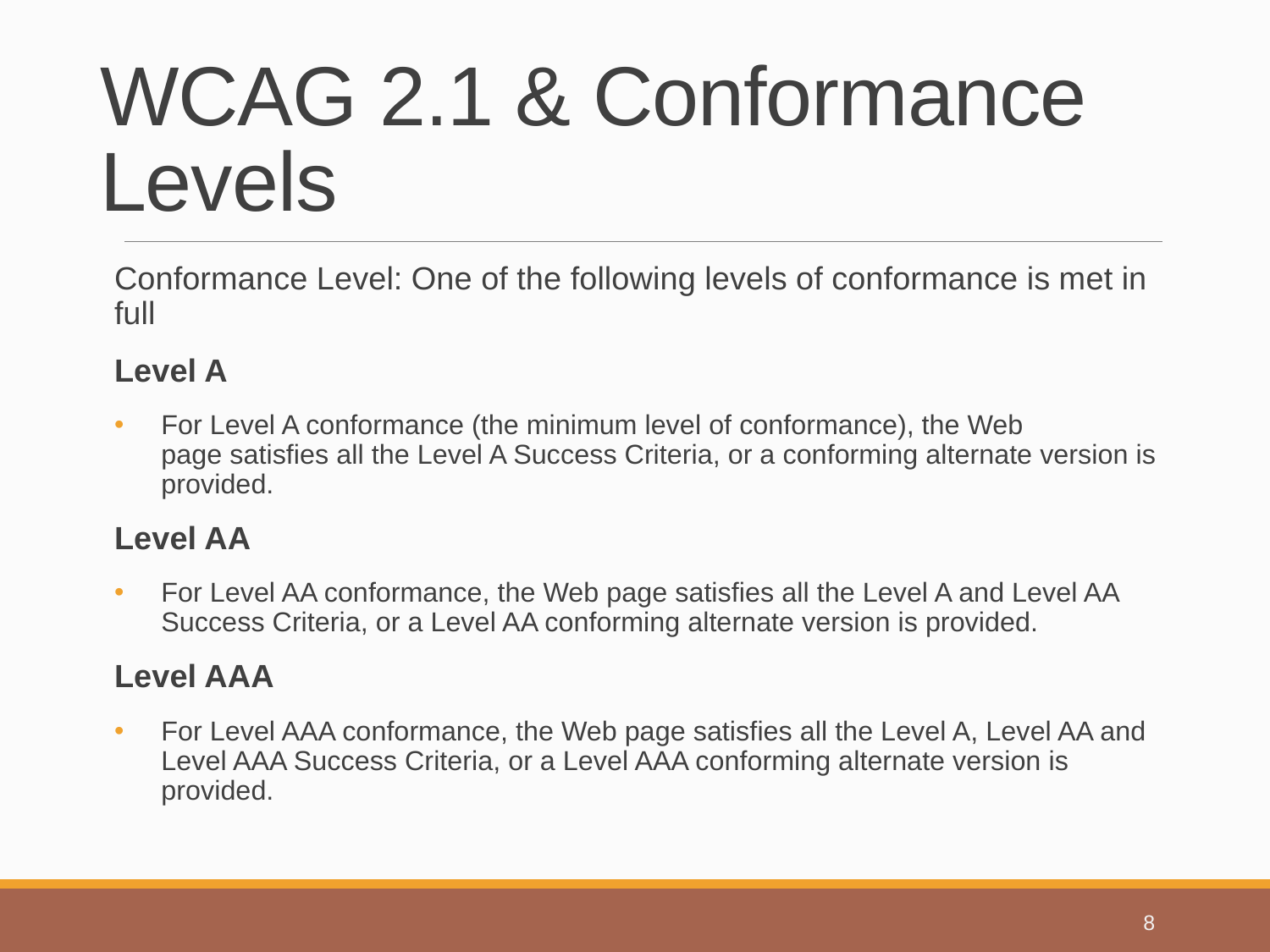

# WCAG 2.1 & Conformance Levels
Conformance Level: One of the following levels of conformance is met in full
Level A
For Level A conformance (the minimum level of conformance), the Web page satisfies all the Level A Success Criteria, or a conforming alternate version is provided.
Level AA
For Level AA conformance, the Web page satisfies all the Level A and Level AA Success Criteria, or a Level AA conforming alternate version is provided.
Level AAA
For Level AAA conformance, the Web page satisfies all the Level A, Level AA and Level AAA Success Criteria, or a Level AAA conforming alternate version is provided.

8